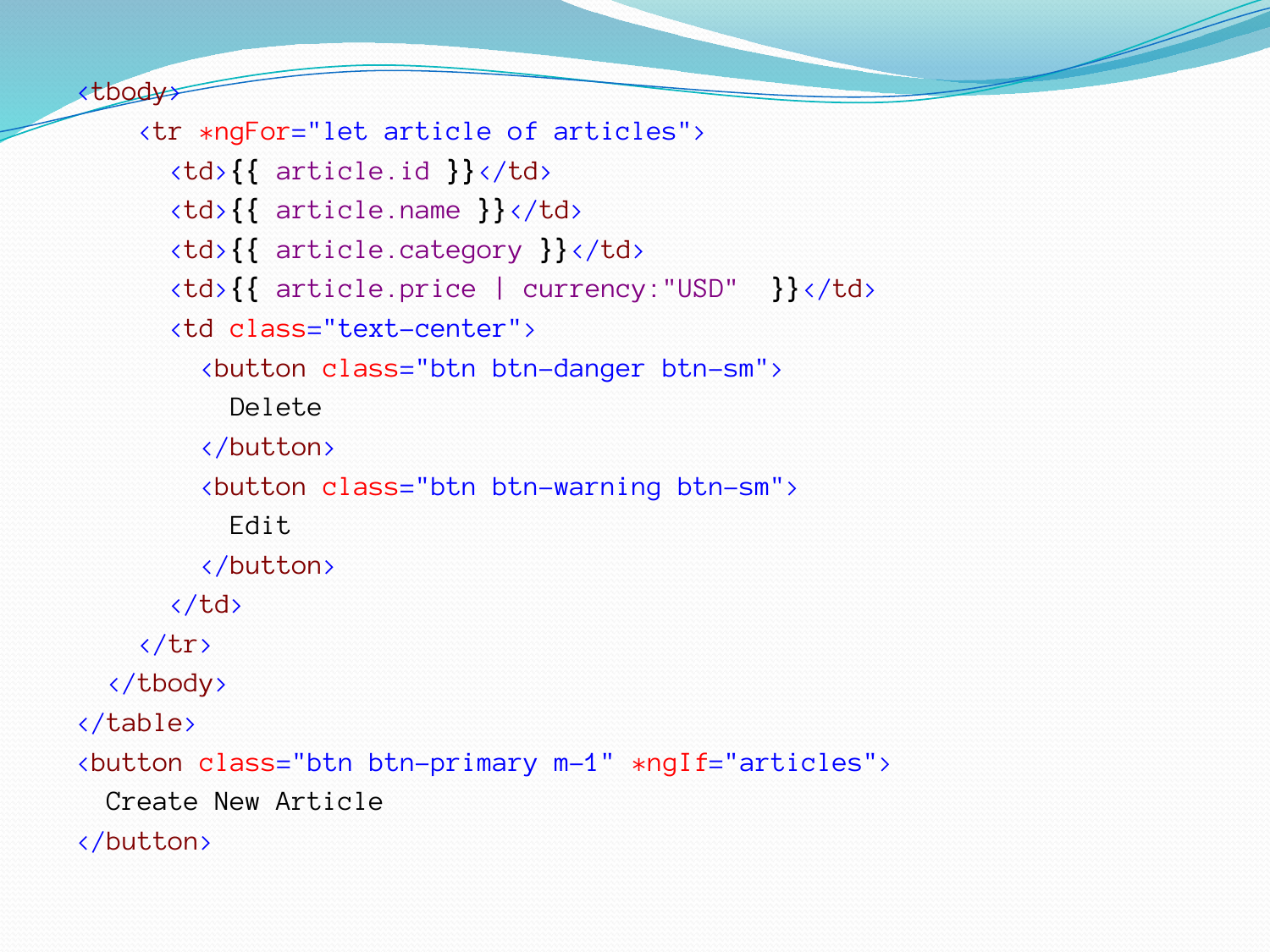

<tbody>
    <tr *ngFor="let article of articles">
      <td>{{ article.id }}</td>
      <td>{{ article.name }}</td>
      <td>{{ article.category }}</td>
      <td>{{ article.price | currency:"USD"  }}</td>
      <td class="text-center">
        <button class="btn btn-danger btn-sm">
          Delete
        </button>
        <button class="btn btn-warning btn-sm">
          Edit
        </button>
      </td>
    </tr>
  </tbody>
</table>
<button class="btn btn-primary m-1" *ngIf="articles">
  Create New Article
</button>